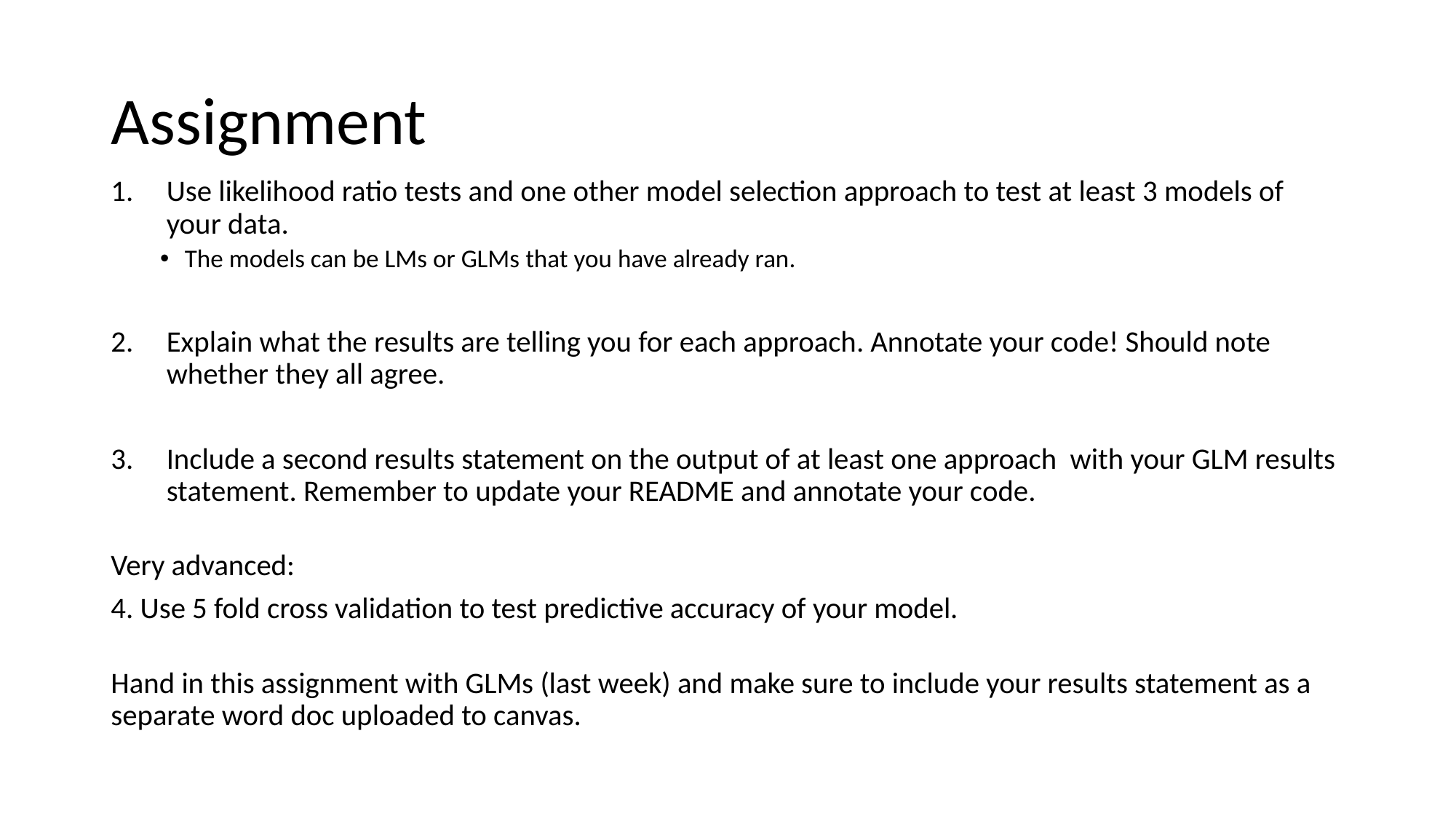

# Assignment
Use likelihood ratio tests and one other model selection approach to test at least 3 models of your data.
The models can be LMs or GLMs that you have already ran.

Explain what the results are telling you for each approach. Annotate your code! Should note whether they all agree.

Include a second results statement on the output of at least one approach  with your GLM results statement. Remember to update your README and annotate your code.
Very advanced:
4. Use 5 fold cross validation to test predictive accuracy of your model.
Hand in this assignment with GLMs (last week) and make sure to include your results statement as a separate word doc uploaded to canvas.